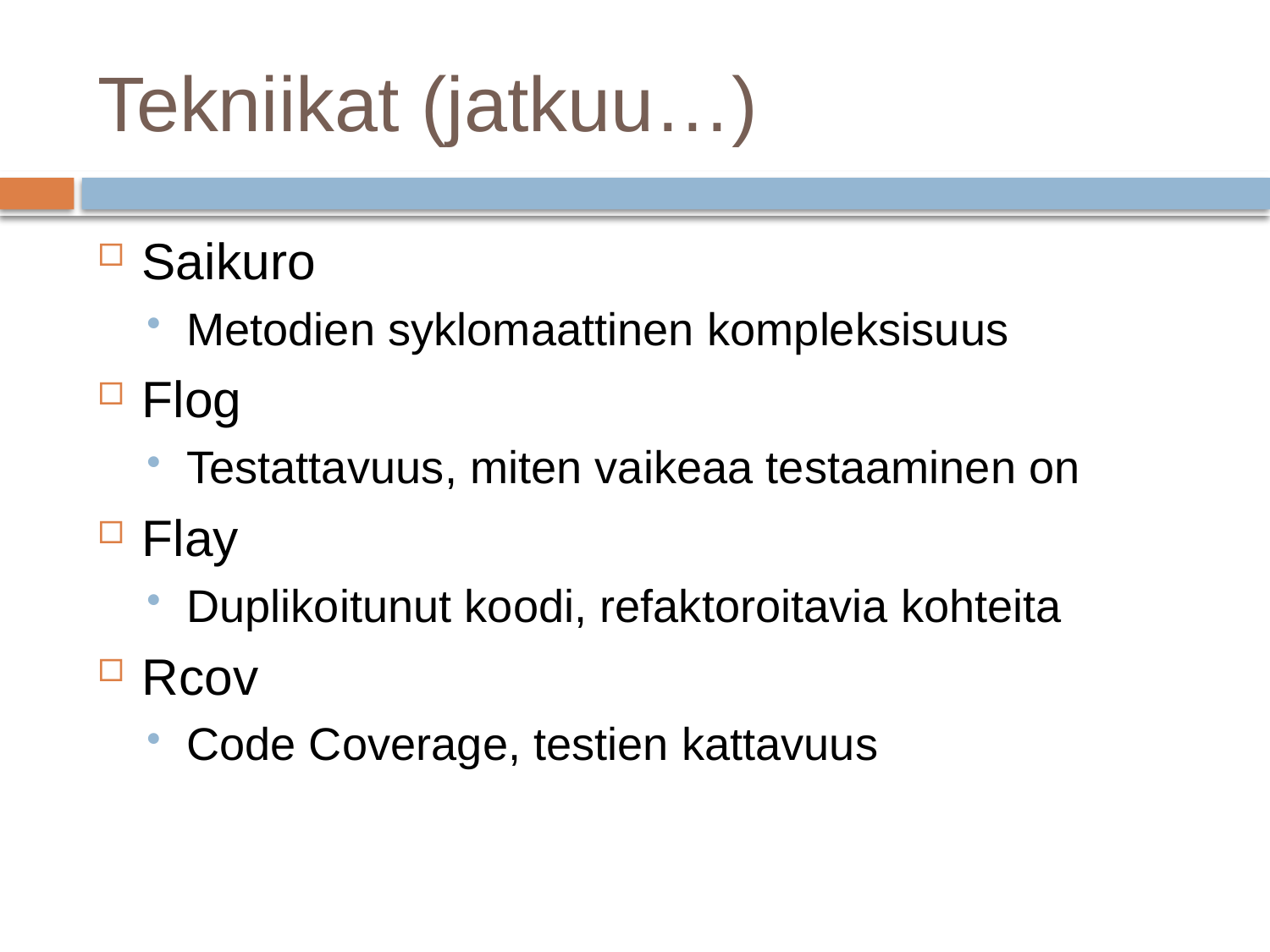

# Tekniikat (jatkuu…)
Saikuro
Metodien syklomaattinen kompleksisuus
Flog
Testattavuus, miten vaikeaa testaaminen on
Flay
Duplikoitunut koodi, refaktoroitavia kohteita
Rcov
Code Coverage, testien kattavuus